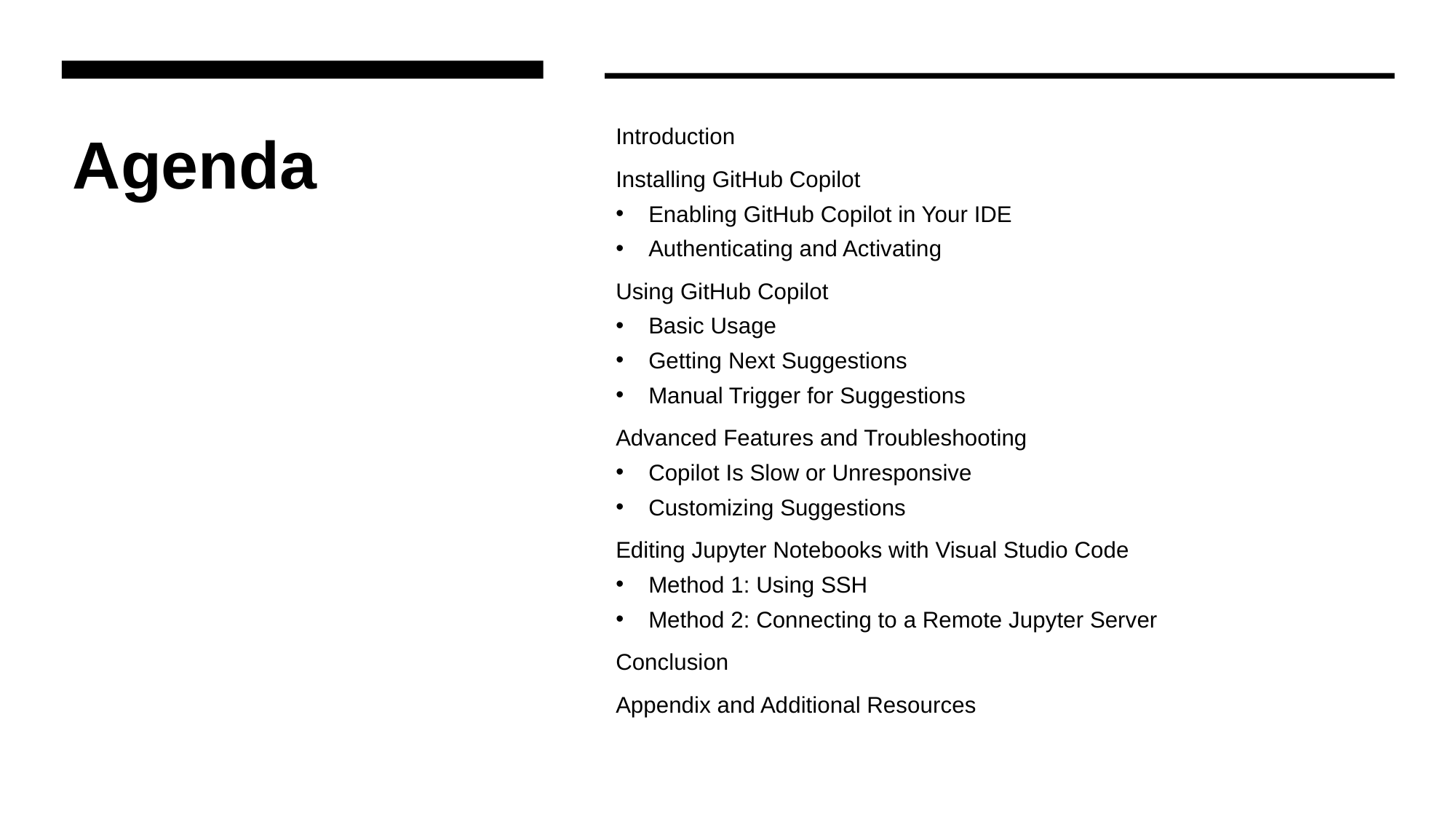

# Agenda
Introduction
Installing GitHub Copilot
Enabling GitHub Copilot in Your IDE
Authenticating and Activating
Using GitHub Copilot
Basic Usage
Getting Next Suggestions
Manual Trigger for Suggestions
Advanced Features and Troubleshooting
Copilot Is Slow or Unresponsive
Customizing Suggestions
Editing Jupyter Notebooks with Visual Studio Code
Method 1: Using SSH
Method 2: Connecting to a Remote Jupyter Server
Conclusion
Appendix and Additional Resources